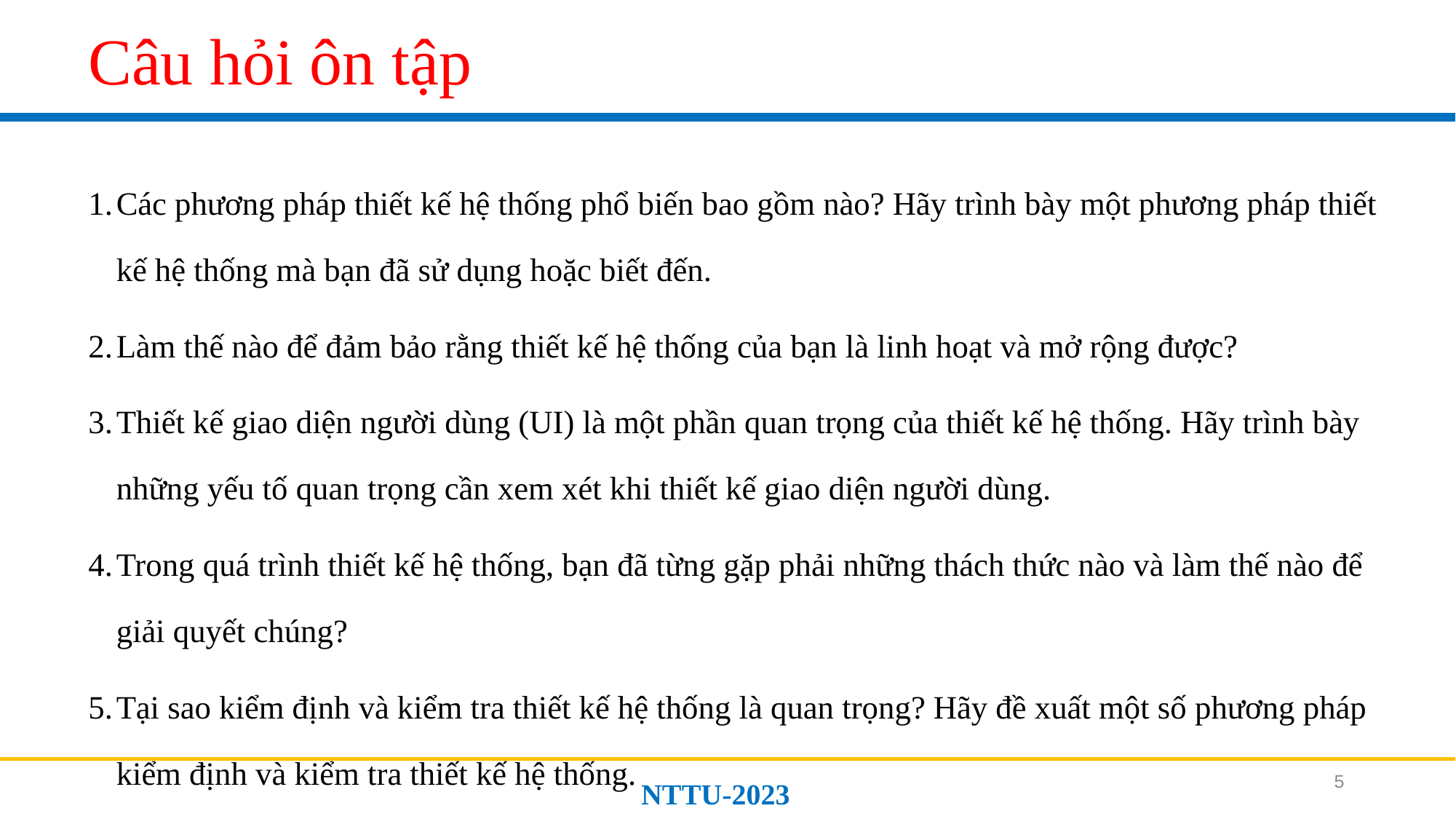

# Câu hỏi ôn tập
Các phương pháp thiết kế hệ thống phổ biến bao gồm nào? Hãy trình bày một phương pháp thiết kế hệ thống mà bạn đã sử dụng hoặc biết đến.
Làm thế nào để đảm bảo rằng thiết kế hệ thống của bạn là linh hoạt và mở rộng được?
Thiết kế giao diện người dùng (UI) là một phần quan trọng của thiết kế hệ thống. Hãy trình bày những yếu tố quan trọng cần xem xét khi thiết kế giao diện người dùng.
Trong quá trình thiết kế hệ thống, bạn đã từng gặp phải những thách thức nào và làm thế nào để giải quyết chúng?
Tại sao kiểm định và kiểm tra thiết kế hệ thống là quan trọng? Hãy đề xuất một số phương pháp kiểm định và kiểm tra thiết kế hệ thống.
5